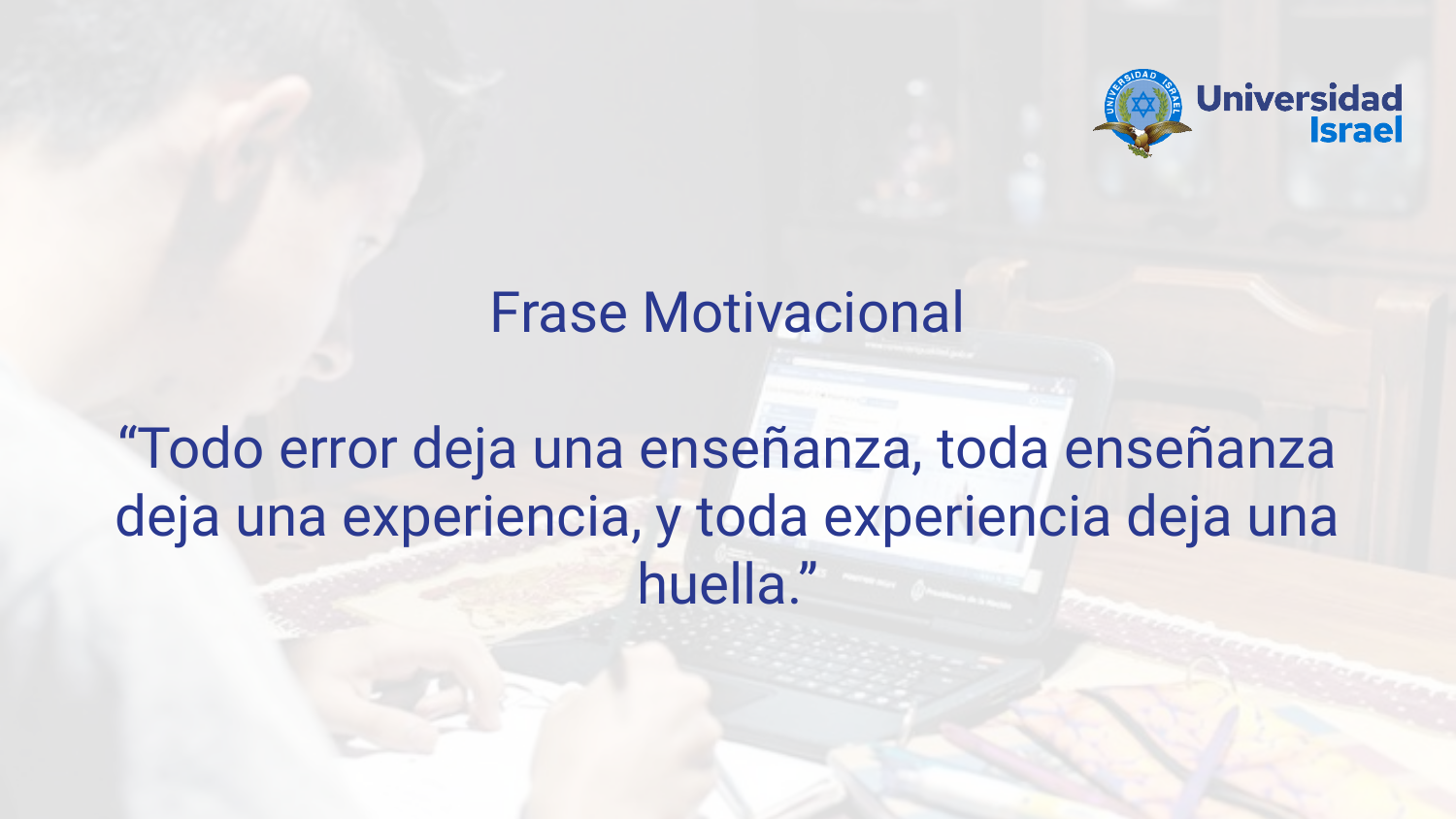

# Frase Motivacional “Todo error deja una enseñanza, toda enseñanza deja una experiencia, y toda experiencia deja una huella.”